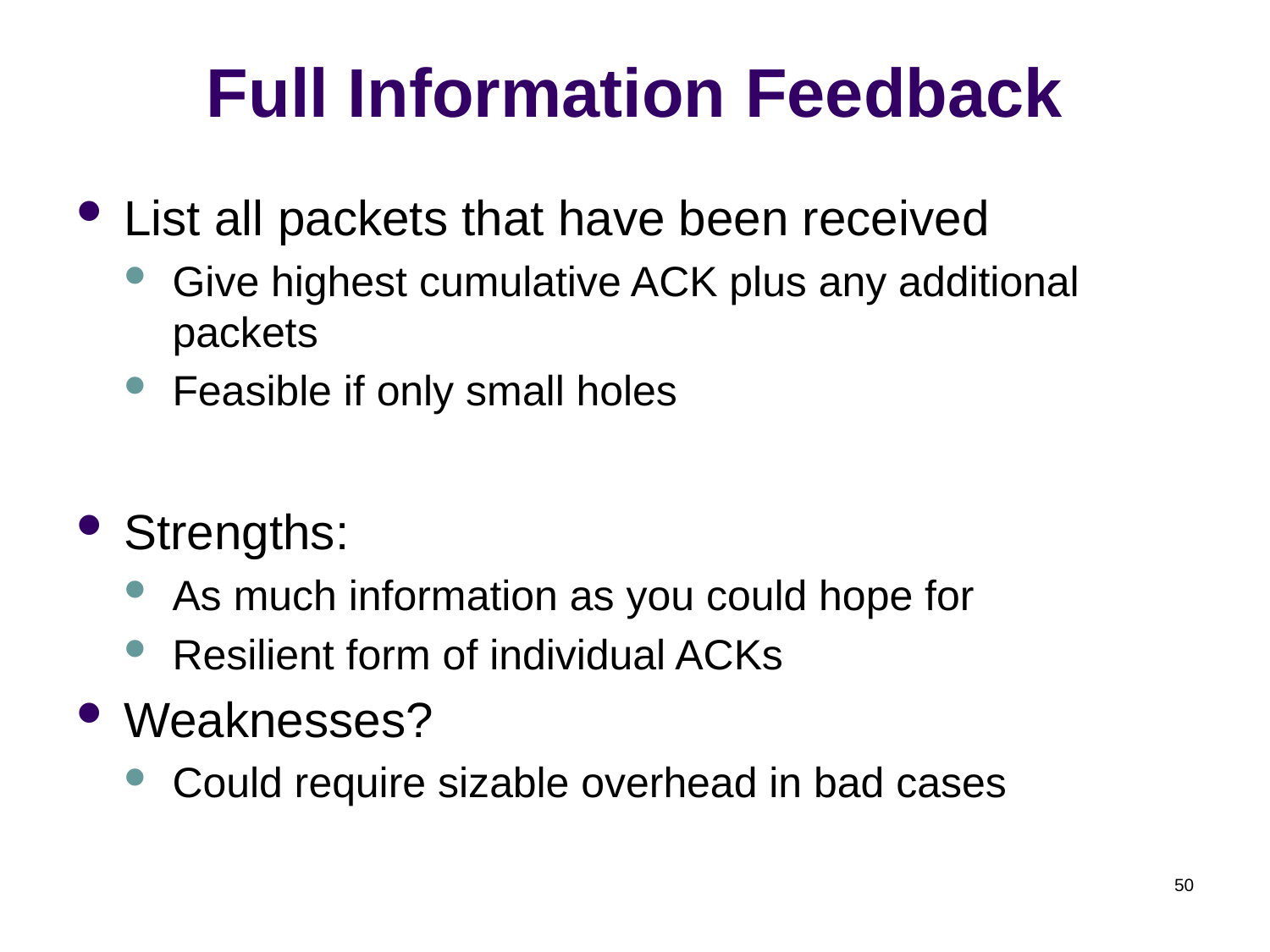

# Full Information Feedback
List all packets that have been received
Give highest cumulative ACK plus any additional packets
Feasible if only small holes

Strengths:
As much information as you could hope for
Resilient form of individual ACKs
Weaknesses?
Could require sizable overhead in bad cases
50